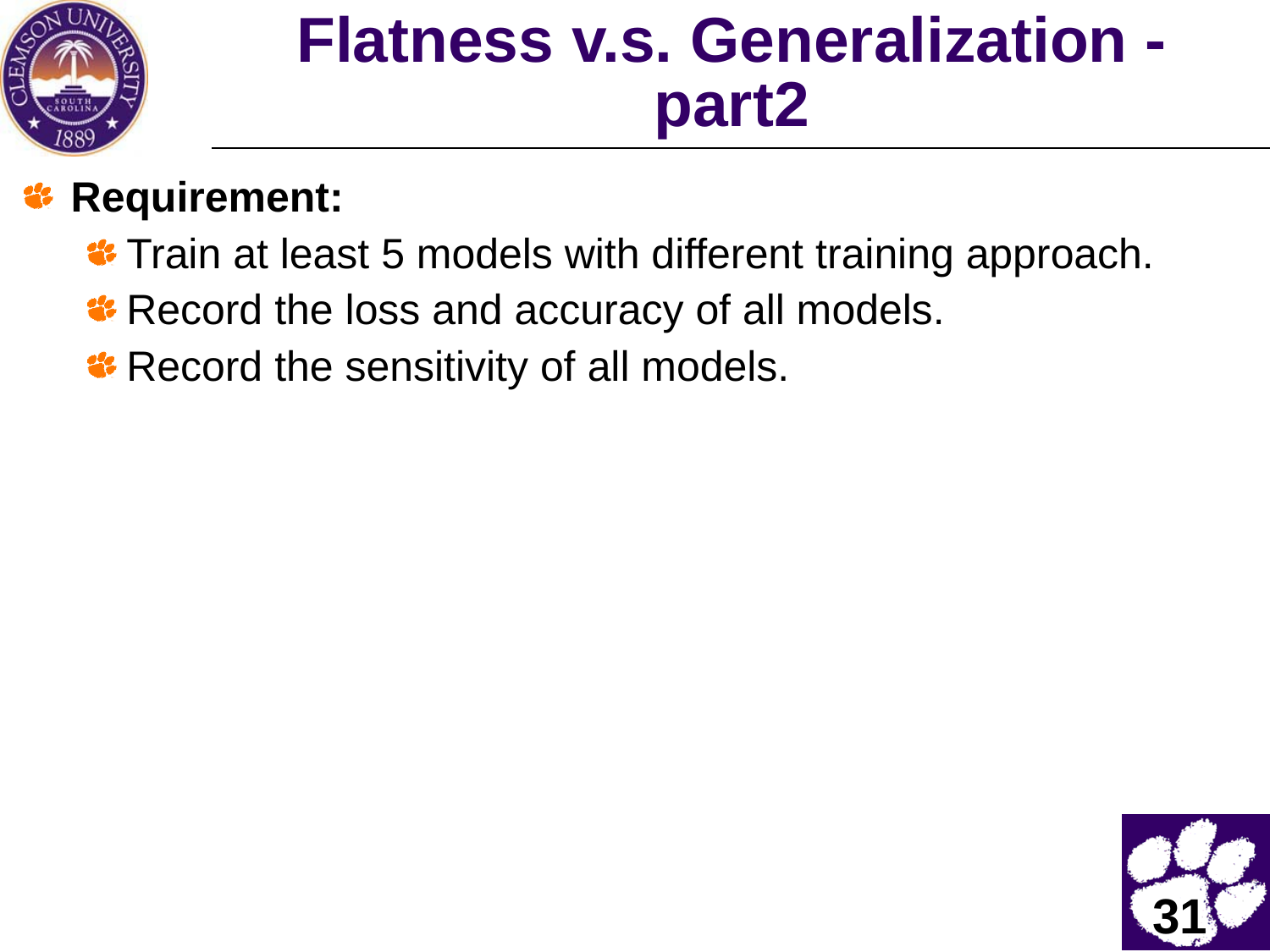

# Flatness v.s. Generalization - part2
Requirement:
Train at least 5 models with different training approach.
Record the loss and accuracy of all models.
Record the sensitivity of all models.